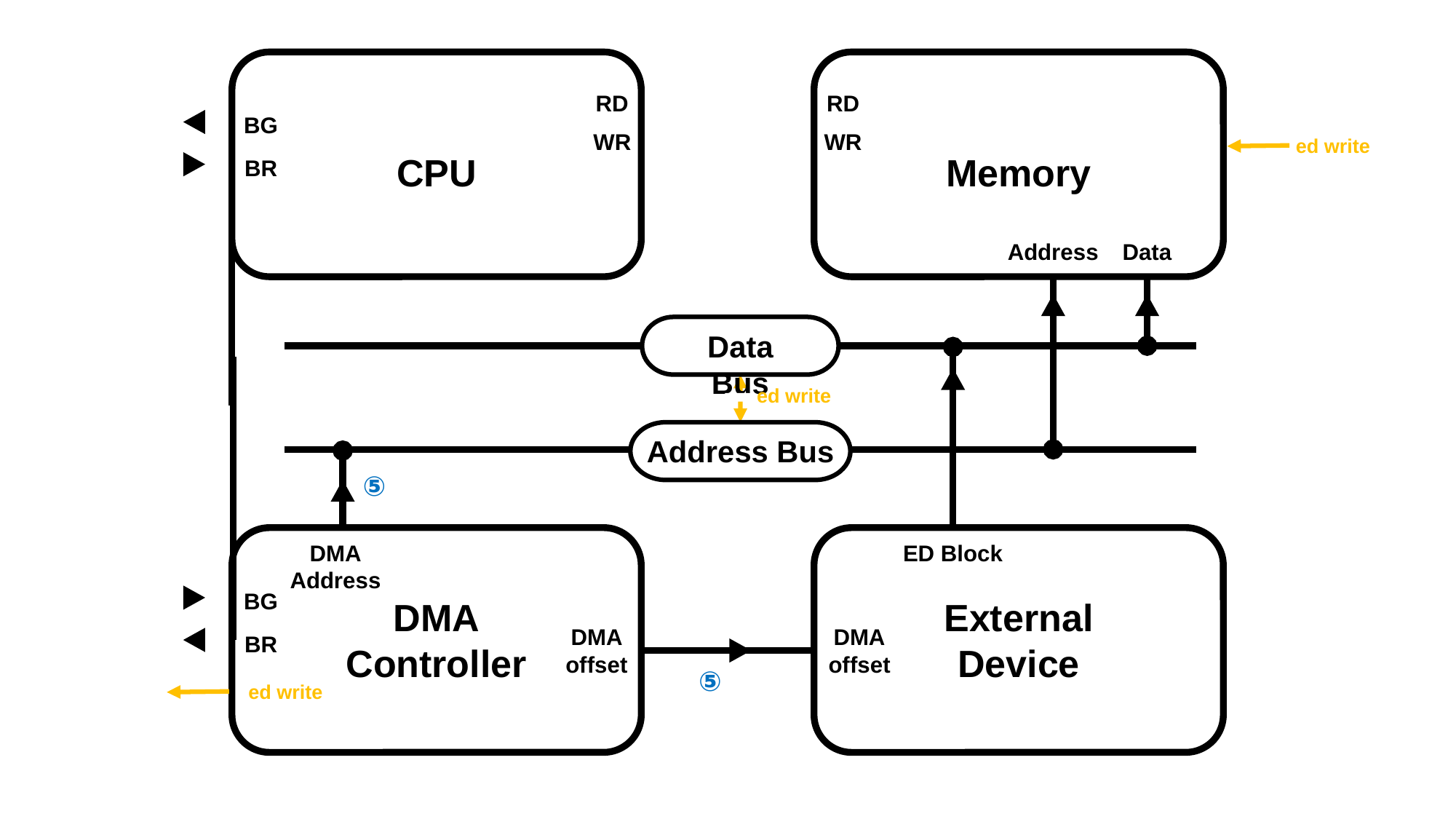

RD
RD
BG

WR
WR
ed write
CPU
Memory
BR

Address
Data

Data Bus

ed write

Address Bus
⑤

DMA
Address
ED Block
BG

DMA
Controller
External
Device
DMA
offset
DMA
offset
BR

⑤
ed write